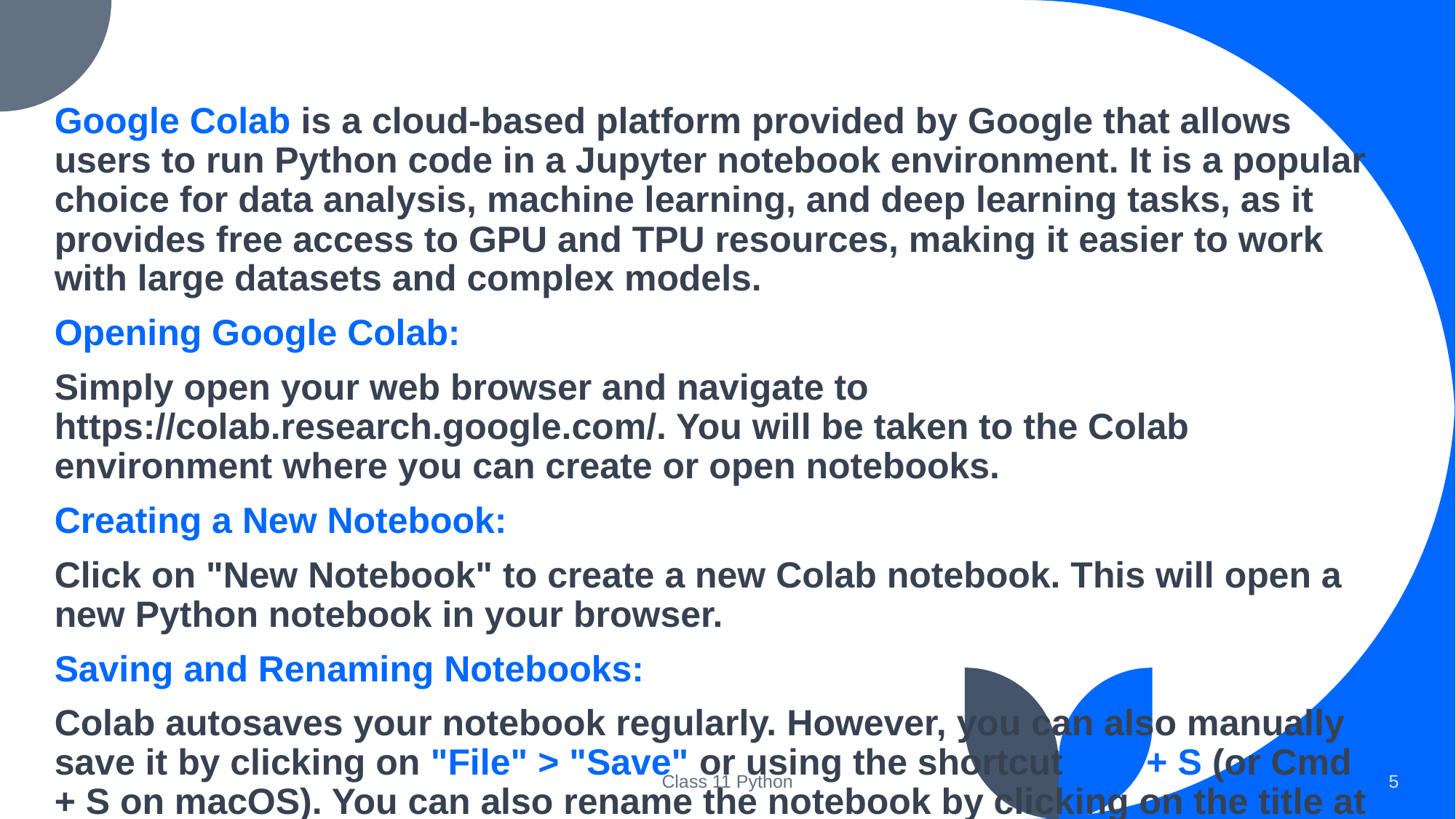

Google Colab is a cloud-based platform provided by Google that allows users to run Python code in a Jupyter notebook environment. It is a popular choice for data analysis, machine learning, and deep learning tasks, as it provides free access to GPU and TPU resources, making it easier to work with large datasets and complex models.
Opening Google Colab:
Simply open your web browser and navigate to https://colab.research.google.com/. You will be taken to the Colab environment where you can create or open notebooks.
Creating a New Notebook:
Click on "New Notebook" to create a new Colab notebook. This will open a new Python notebook in your browser.
Saving and Renaming Notebooks:
Colab autosaves your notebook regularly. However, you can also manually save it by clicking on "File" > "Save" or using the shortcut Ctrl + S (or Cmd + S on macOS). You can also rename the notebook by clicking on the title at the top.
Class 11 Python
5